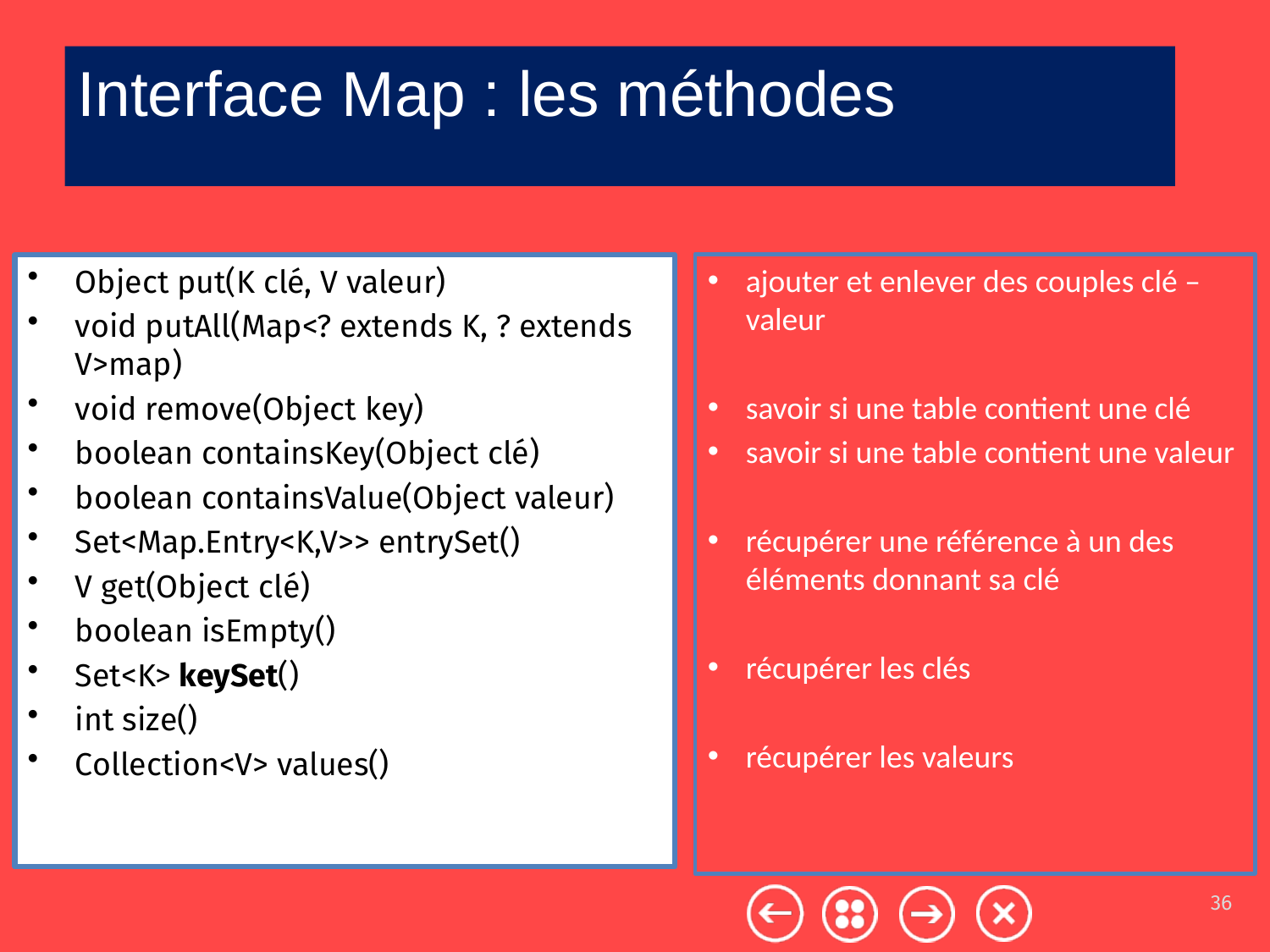

# Interface Map : les méthodes
ajouter et enlever des couples clé – valeur

savoir si une table contient une clé
savoir si une table contient une valeur

récupérer une référence à un des éléments donnant sa clé

récupérer les clés

récupérer les valeurs

Object put(K clé, V valeur)
void putAll(Map<? extends K, ? extends V>map)
void remove(Object key)
boolean containsKey(Object clé)
boolean containsValue(Object valeur)
Set<Map.Entry<K,V>> entrySet()
V get(Object clé)
boolean isEmpty()
Set<K> keySet()
int size()
Collection<V> values()

36